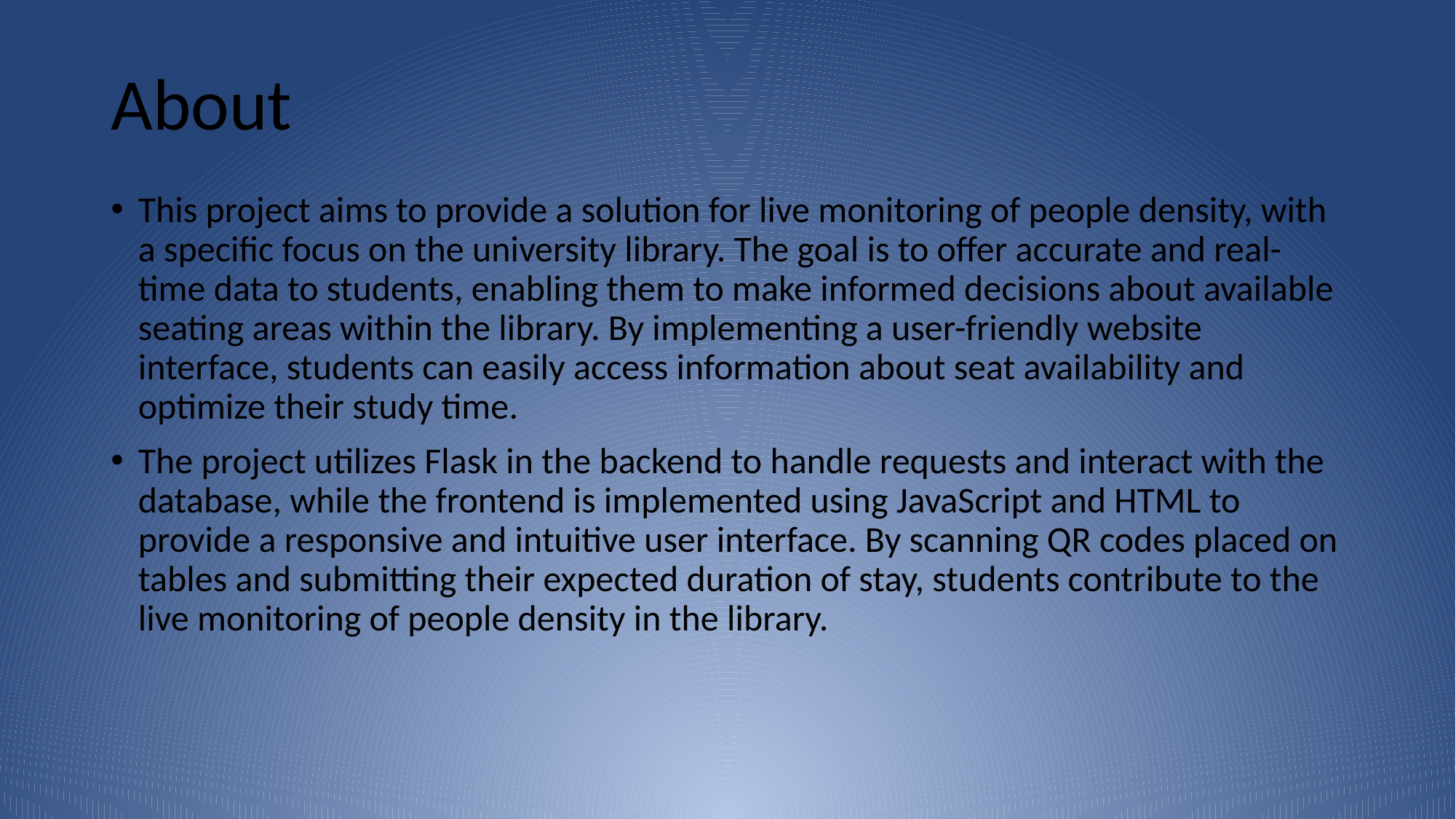

# About
This project aims to provide a solution for live monitoring of people density, with a specific focus on the university library. The goal is to offer accurate and real-time data to students, enabling them to make informed decisions about available seating areas within the library. By implementing a user-friendly website interface, students can easily access information about seat availability and optimize their study time.
The project utilizes Flask in the backend to handle requests and interact with the database, while the frontend is implemented using JavaScript and HTML to provide a responsive and intuitive user interface. By scanning QR codes placed on tables and submitting their expected duration of stay, students contribute to the live monitoring of people density in the library.